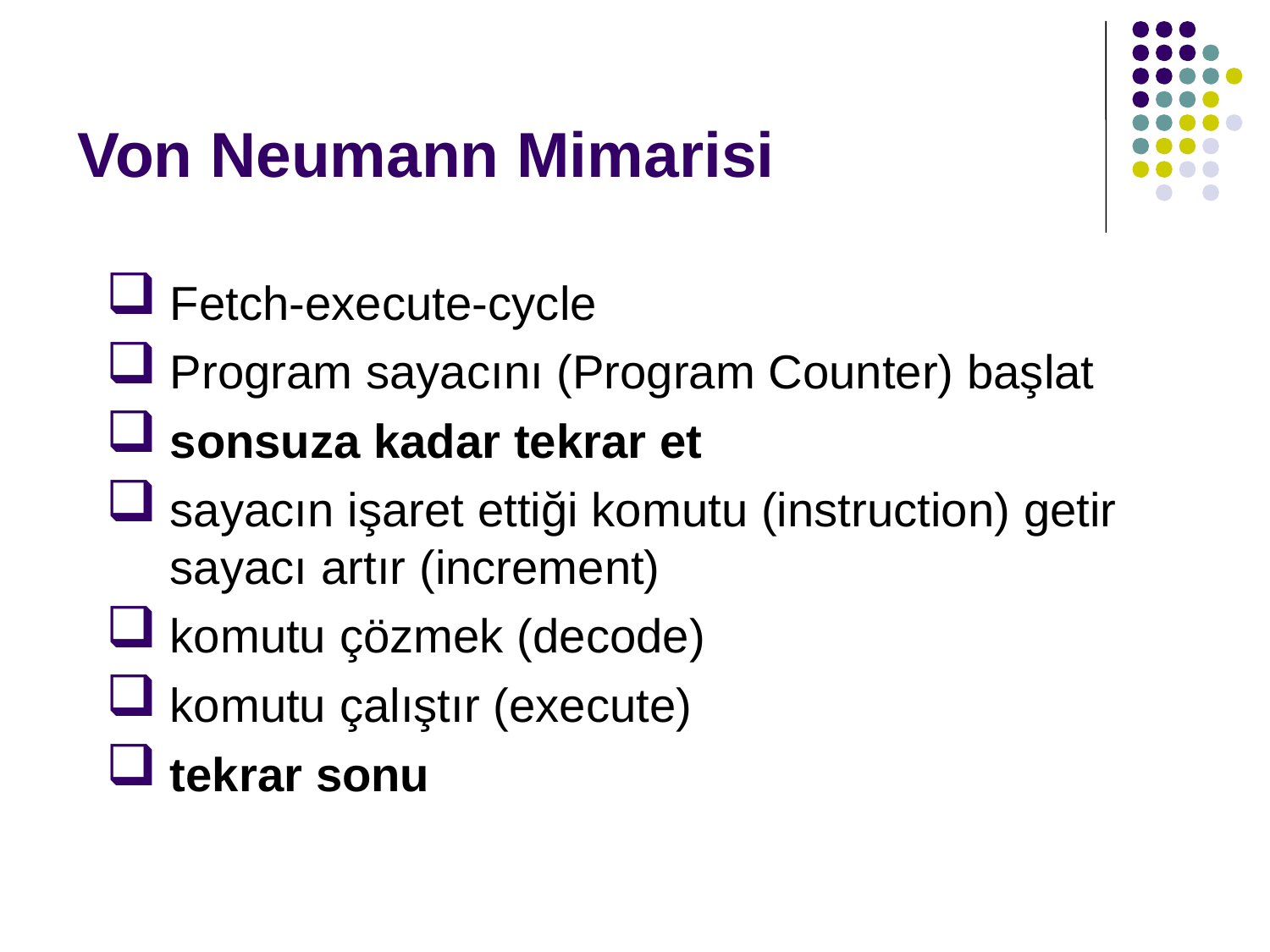

# Von Neumann Mimarisi
Fetch-execute-cycle
Program sayacını (Program Counter) başlat
sonsuza kadar tekrar et
sayacın işaret ettiği komutu (instruction) getir 	sayacı artır (increment)
komutu çözmek (decode)
komutu çalıştır (execute)
tekrar sonu